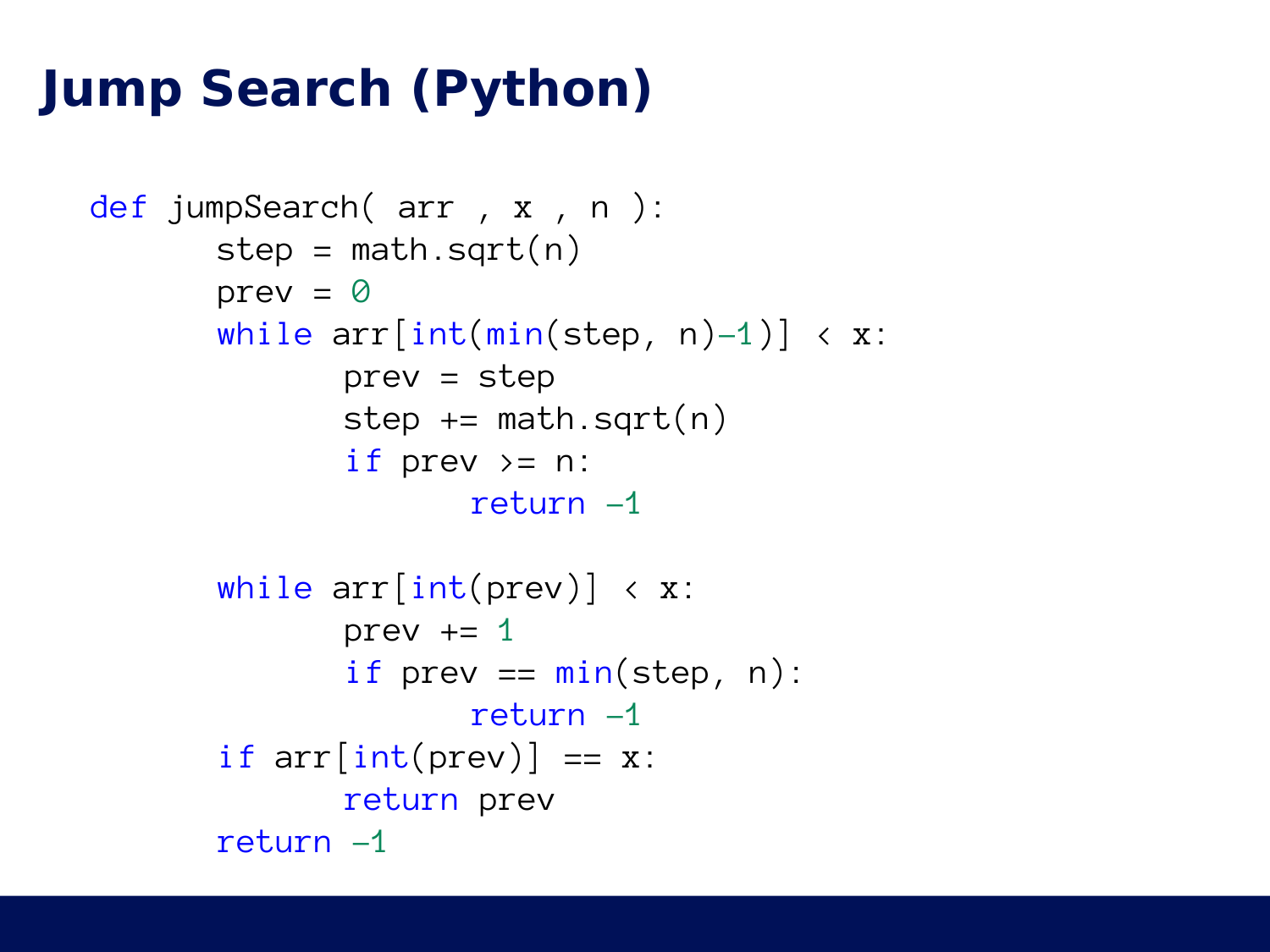

# Jump Search (Python)
def jumpSearch( arr , x , n ):
	step = math.sqrt(n)
	prev = 0
	while arr[int(min(step, n)-1)] < x:
		prev = step
		step += math.sqrt(n)
		if prev >= n:
			return -1
	while arr[int(prev)] < x:
		prev += 1
		if prev == min(step, n):
			return -1
	if arr[int(prev)] == x:
		return prev
	return -1